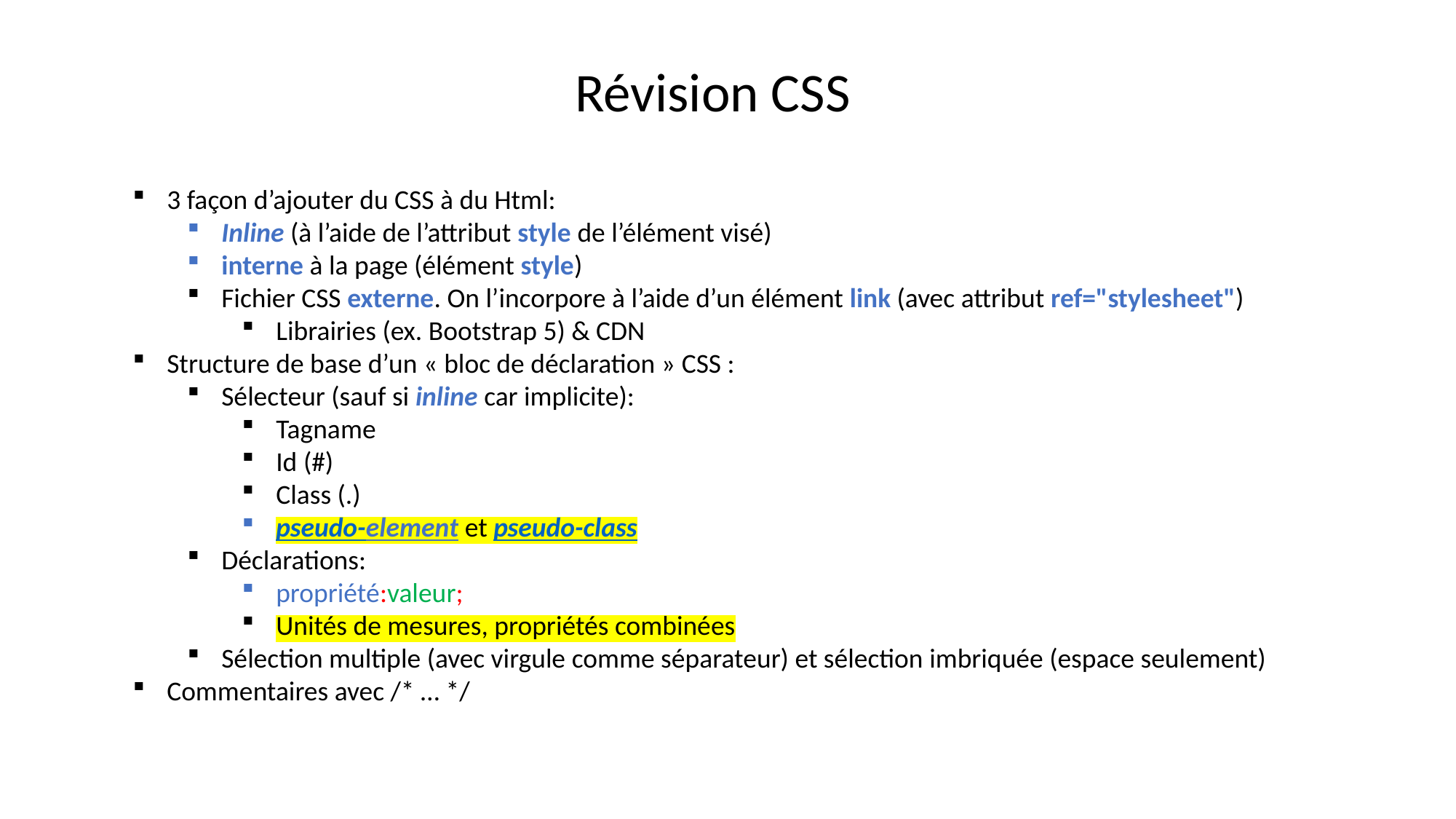

Révision CSS
3 façon d’ajouter du CSS à du Html:
Inline (à l’aide de l’attribut style de l’élément visé)
interne à la page (élément style)
Fichier CSS externe. On l’incorpore à l’aide d’un élément link (avec attribut ref="stylesheet")
Librairies (ex. Bootstrap 5) & CDN
Structure de base d’un « bloc de déclaration » CSS :
Sélecteur (sauf si inline car implicite):
Tagname
Id (#)
Class (.)
pseudo-element et pseudo-class
Déclarations:
propriété:valeur;
Unités de mesures, propriétés combinées
Sélection multiple (avec virgule comme séparateur) et sélection imbriquée (espace seulement)
Commentaires avec /* … */